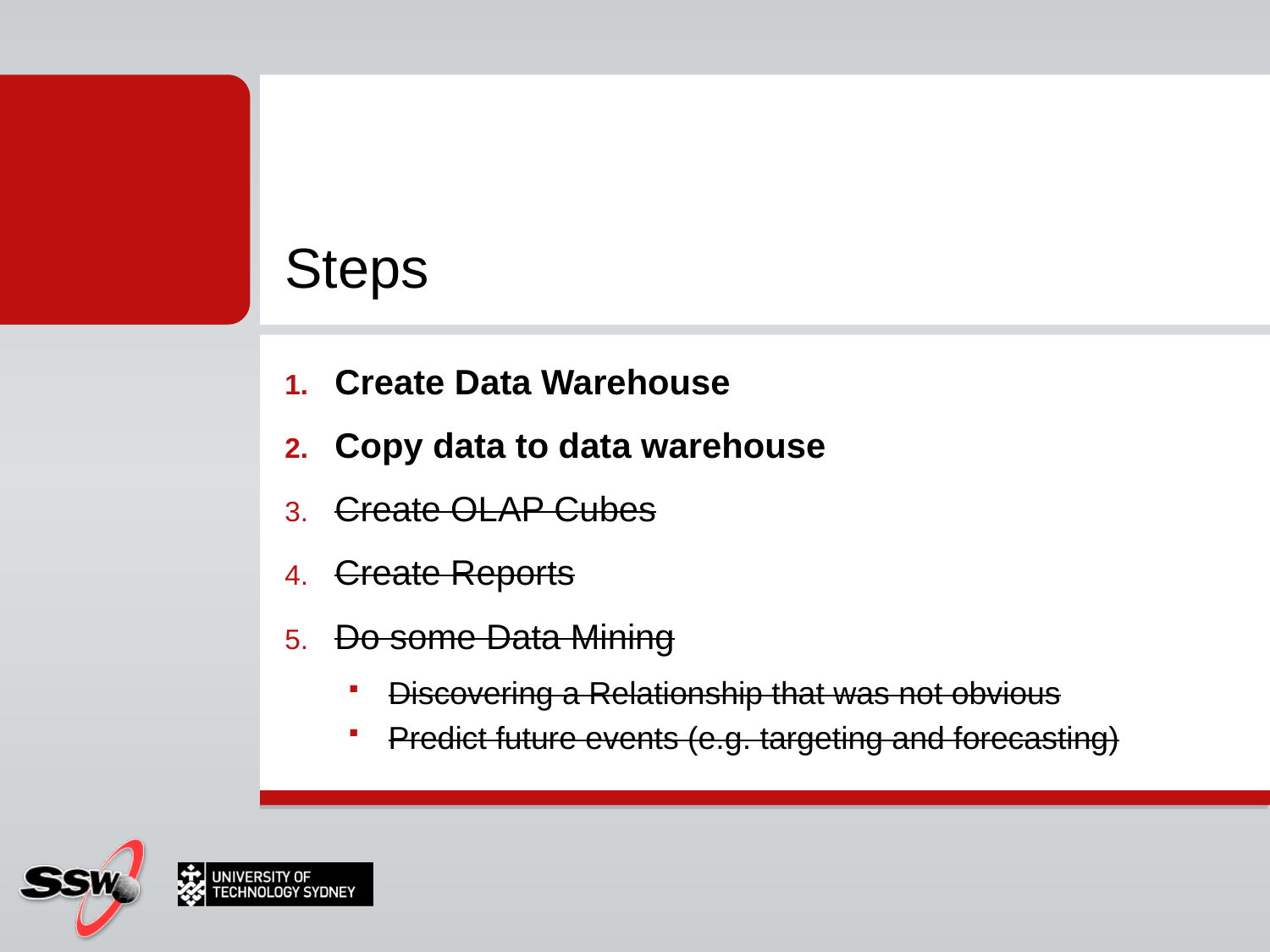

# Steps
Create Data Warehouse
Copy data to data warehouse
Create OLAP Cubes
Create Reports
Do some Data Mining
Discovering a Relationship that was not obvious
Predict future events (e.g. targeting and forecasting)